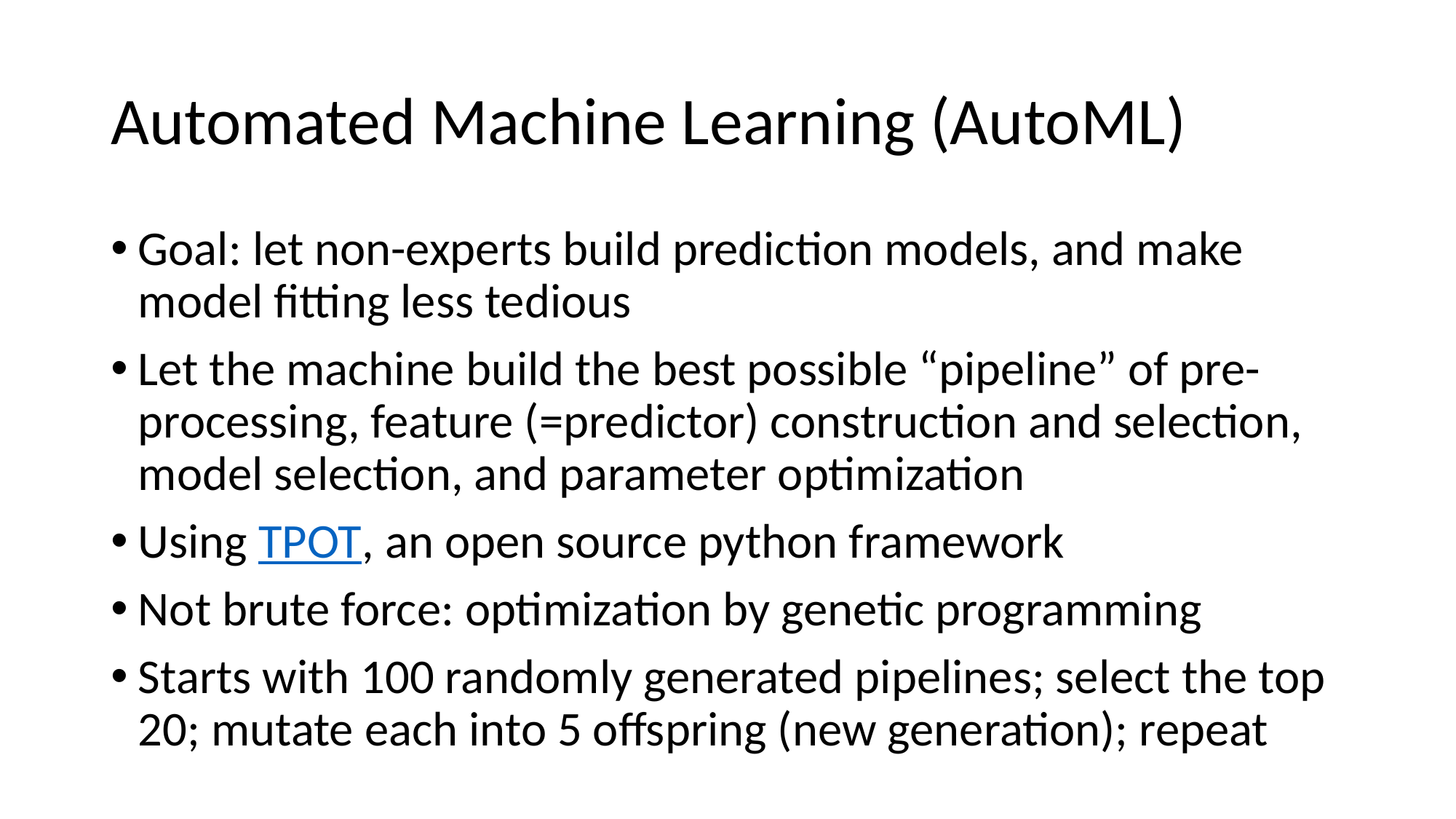

# Automated Machine Learning (AutoML)
Goal: let non-experts build prediction models, and make model fitting less tedious
Let the machine build the best possible “pipeline” of pre-processing, feature (=predictor) construction and selection, model selection, and parameter optimization
Using TPOT, an open source python framework
Not brute force: optimization by genetic programming
Starts with 100 randomly generated pipelines; select the top 20; mutate each into 5 offspring (new generation); repeat